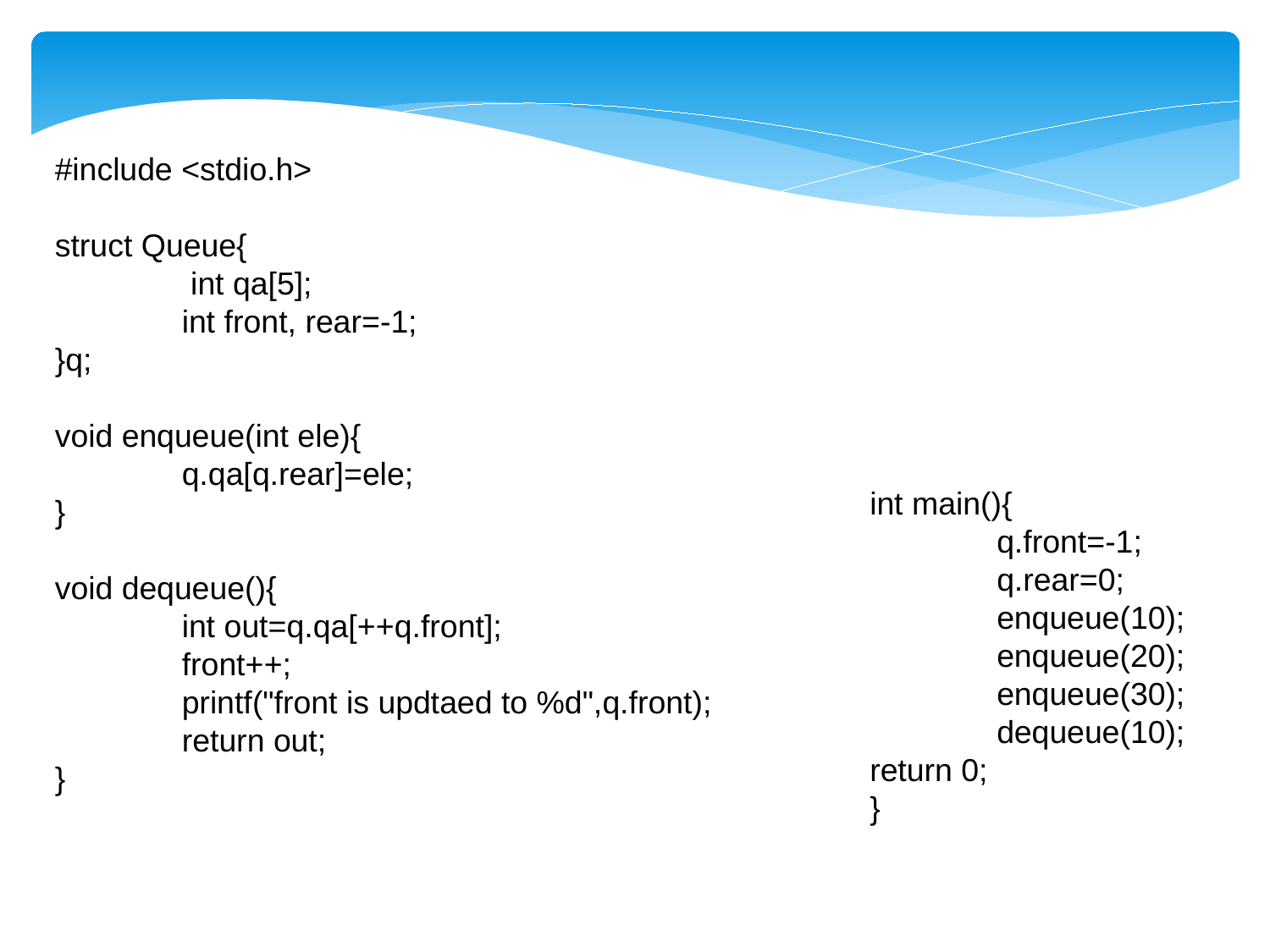

#include <stdio.h>

struct Queue{
	 int qa[5];
	int front, rear=-1;
}q;

void enqueue(int ele){
	q.qa[q.rear]=ele;
}

void dequeue(){
	int out=q.qa[++q.front];
	front++;
	printf("front is updtaed to %d",q.front);    	return out;
}

int main(){
	q.front=-1;    	q.rear=0;    	enqueue(10);    	enqueue(20);    	enqueue(30);    	dequeue(10);    return 0;
}